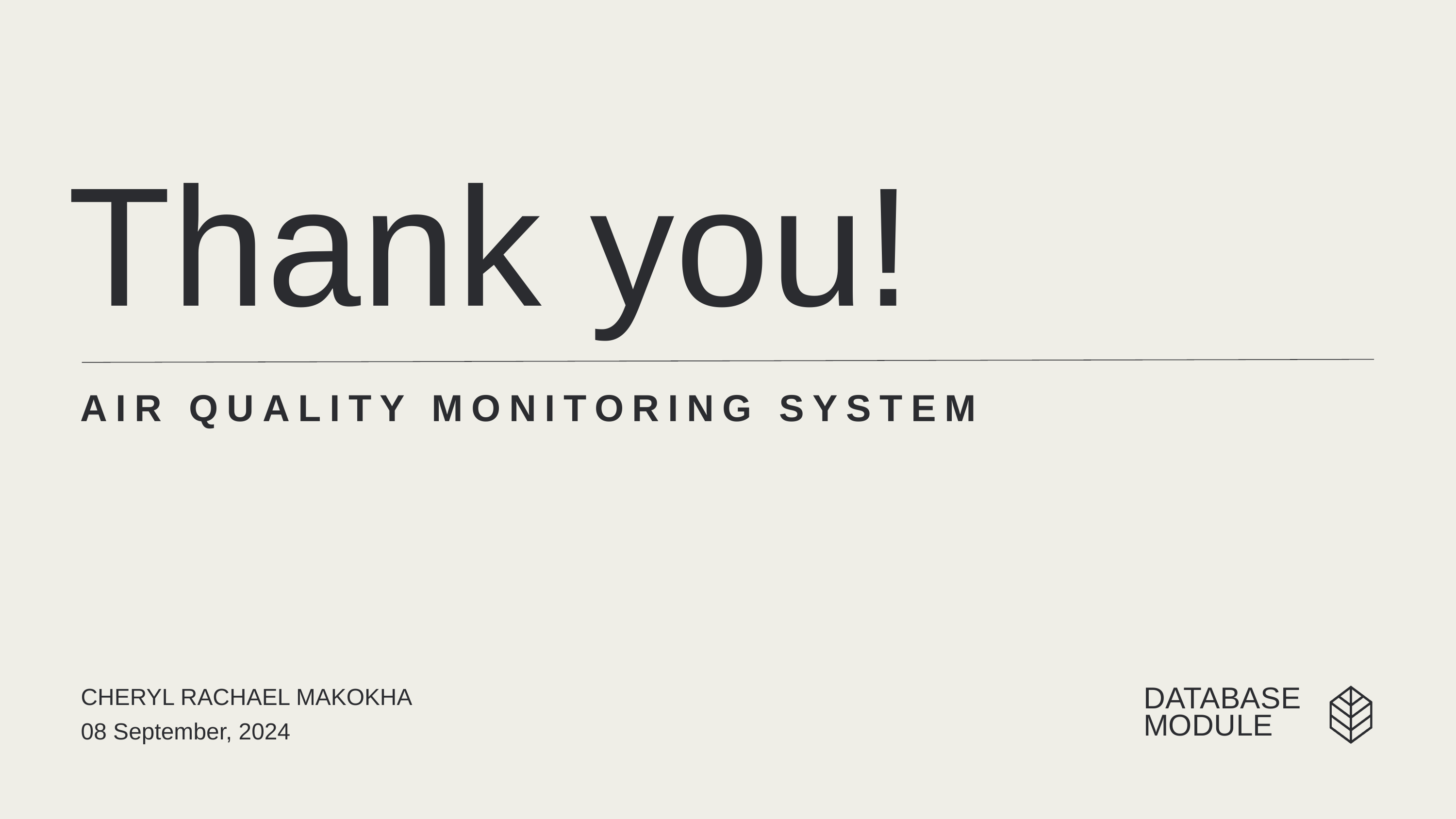

Thank you!

AIR QUALITY MONITORING SYSTEM
CHERYL RACHAEL MAKOKHA
08 September, 2024

DATABASE MODULE